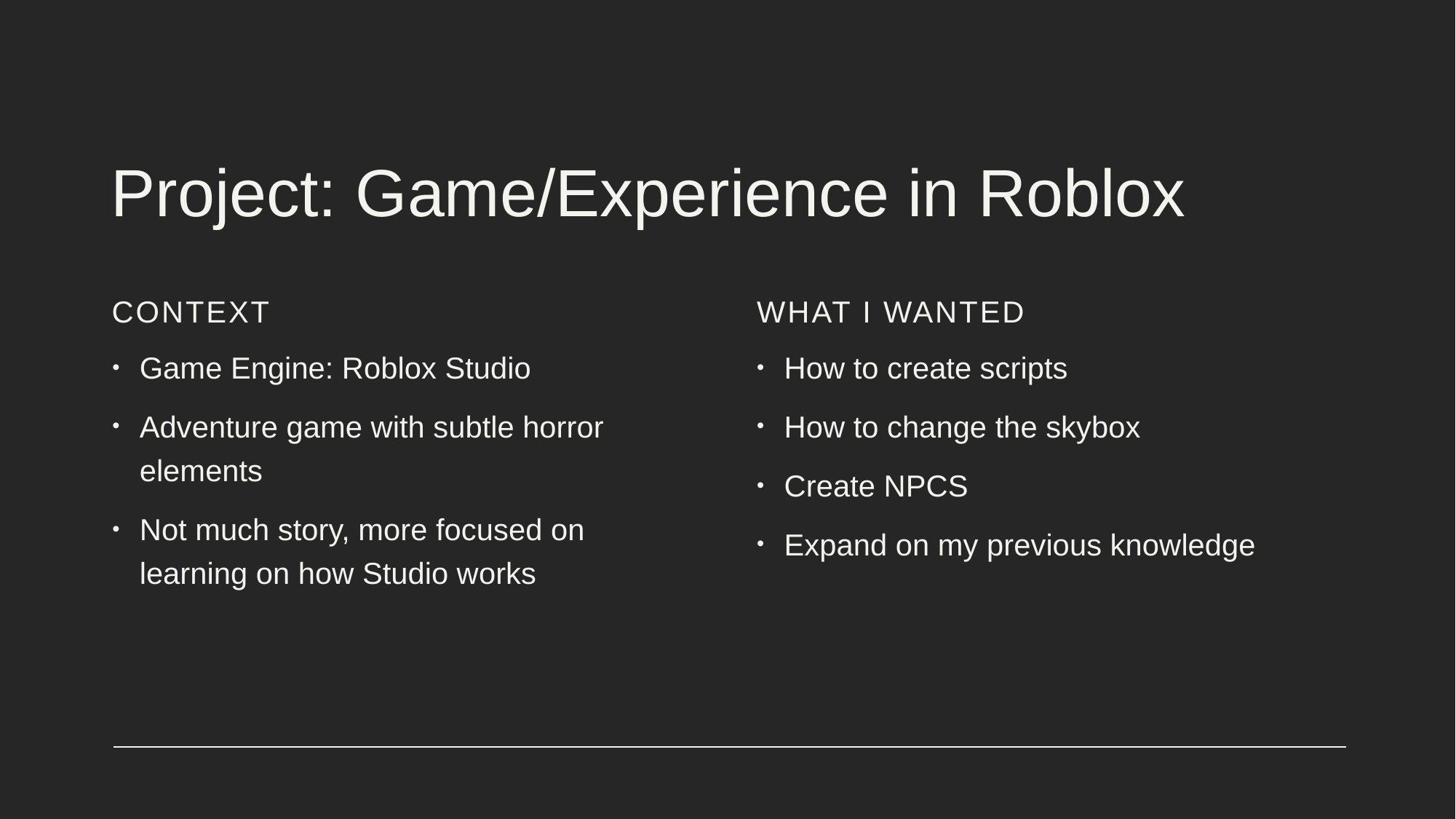

# Project: Game/Experience in Roblox
Context
What I wanted
Game Engine: Roblox Studio
Adventure game with subtle horror elements
Not much story, more focused on learning on how Studio works

How to create scripts
How to change the skybox
Create NPCS
Expand on my previous knowledge